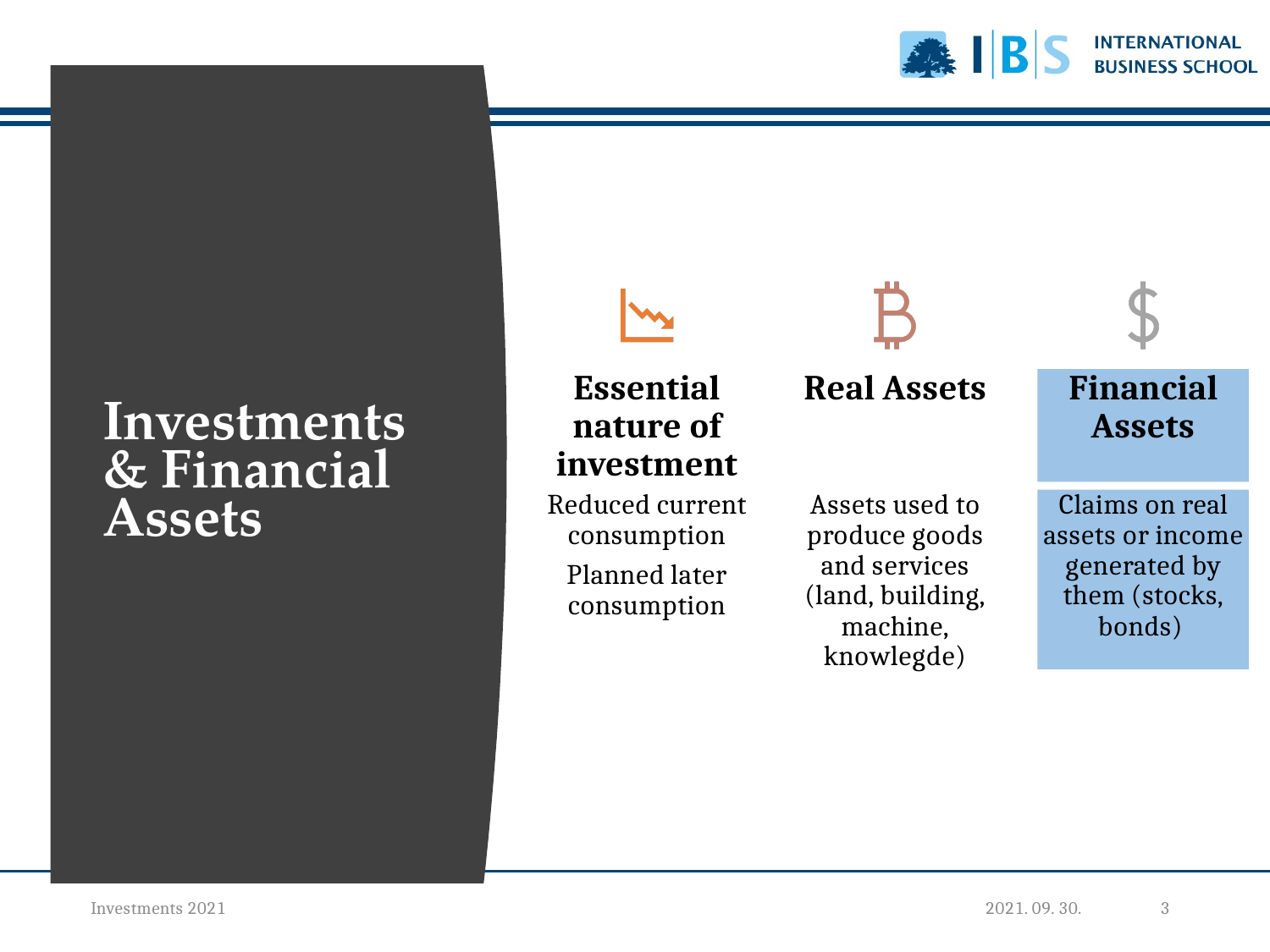

Essential nature of investment
Reduced current consumption
Planned later consumption
Real Assets
Assets used to produce goods and services (land, building, machine, knowlegde)
Financial Assets
Claims on real assets or income generated by them (stocks, bonds)

# Investments & Financial Assets
Investments 2021
2021. 09. 30.
3